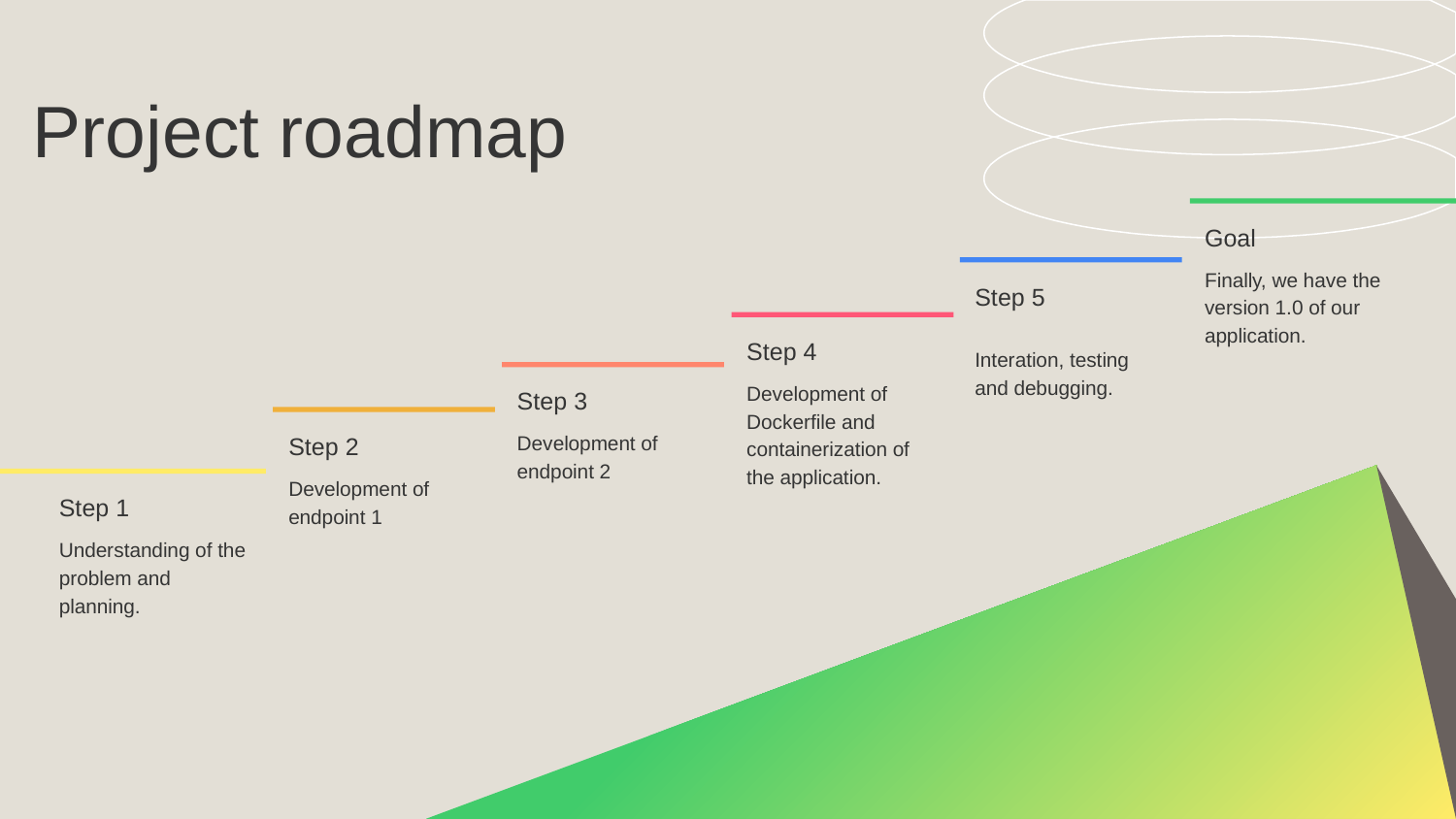

Project roadmap

Goal
Finally, we have the version 1.0 of our application.

Step 5

Interation, testing and debugging.

Step 4
Development of Dockerfile and containerization of the application.

Step 3
Development of endpoint 2

Step 2
Development of endpoint 1

Step 1
Understanding of the problem and planning.